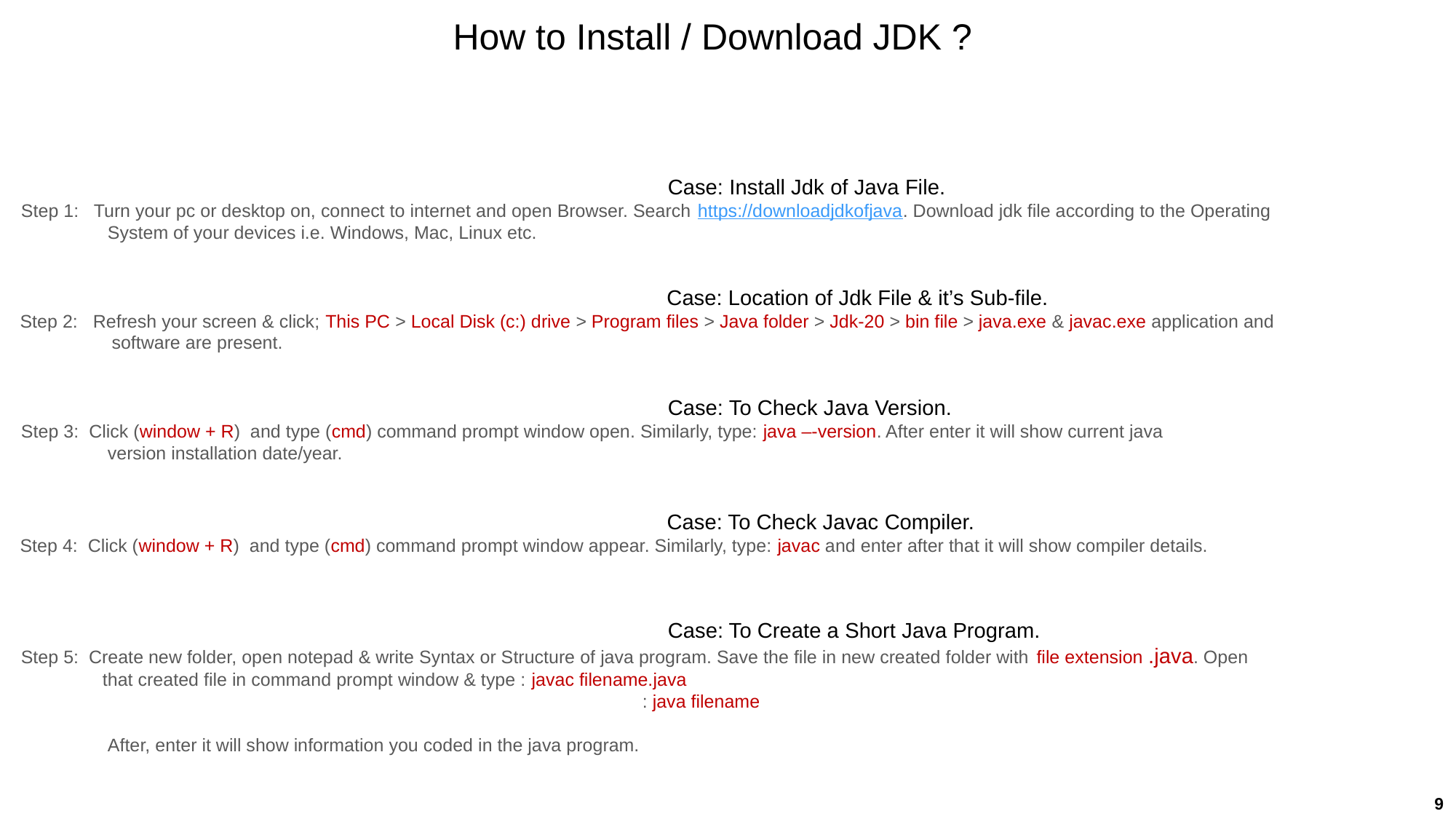

How to Install / Download JDK ?

                                                                                                                               Case: Install Jdk of Java File.
Step 1:   Turn your pc or desktop on, connect to internet and open Browser. Search https://downloadjdkofjava. Download jdk file according to the Operating
                 System of your devices i.e. Windows, Mac, Linux etc.
                                                                                                                               Case: Location of Jdk File & it’s Sub-file.
Step 2:   Refresh your screen & click; This PC > Local Disk (c:) drive > Program files > Java folder > Jdk-20 > bin file > java.exe & javac.exe application and
                  software are present.
                                                                                                                               Case: To Check Java Version.
Step 3:  Click (window + R)  and type (cmd) command prompt window open. Similarly, type: java –-version. After enter it will show current java
                 version installation date/year.
                                                                                                                               Case: To Check Javac Compiler.
Step 4:  Click (window + R)  and type (cmd) command prompt window appear. Similarly, type: javac and enter after that it will show compiler details.
                                                                                                                               Case: To Create a Short Java Program.
Step 5:  Create new folder, open notepad & write Syntax or Structure of java program. Save the file in new created folder with file extension .java. Open
                that created file in command prompt window & type : javac filename.java
                                                                                                                          : java filename

                 After, enter it will show information you coded in the java program.
9